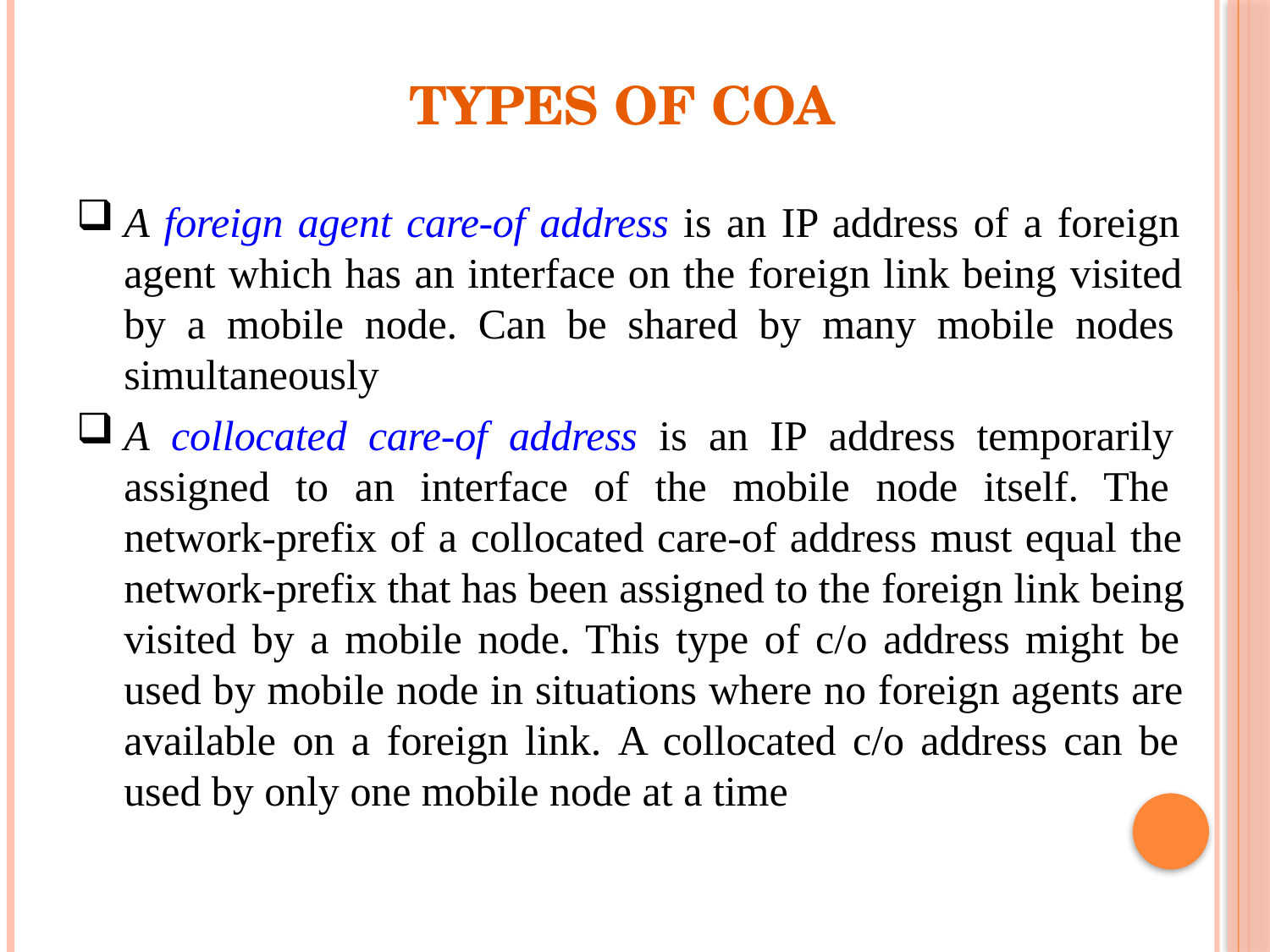

# Types of COA
A foreign agent care-of address is an IP address of a foreign  agent which has an interface on the foreign link being visited  by a mobile node. Can be shared by many mobile nodes  simultaneously
A collocated care-of address is an IP address temporarily  assigned to an interface of the mobile node itself. The  network-prefix of a collocated care-of address must equal the  network-prefix that has been assigned to the foreign link being  visited by a mobile node. This type of c/o address might be  used by mobile node in situations where no foreign agents are  available on a foreign link. A collocated c/o address can be  used by only one mobile node at a time
14